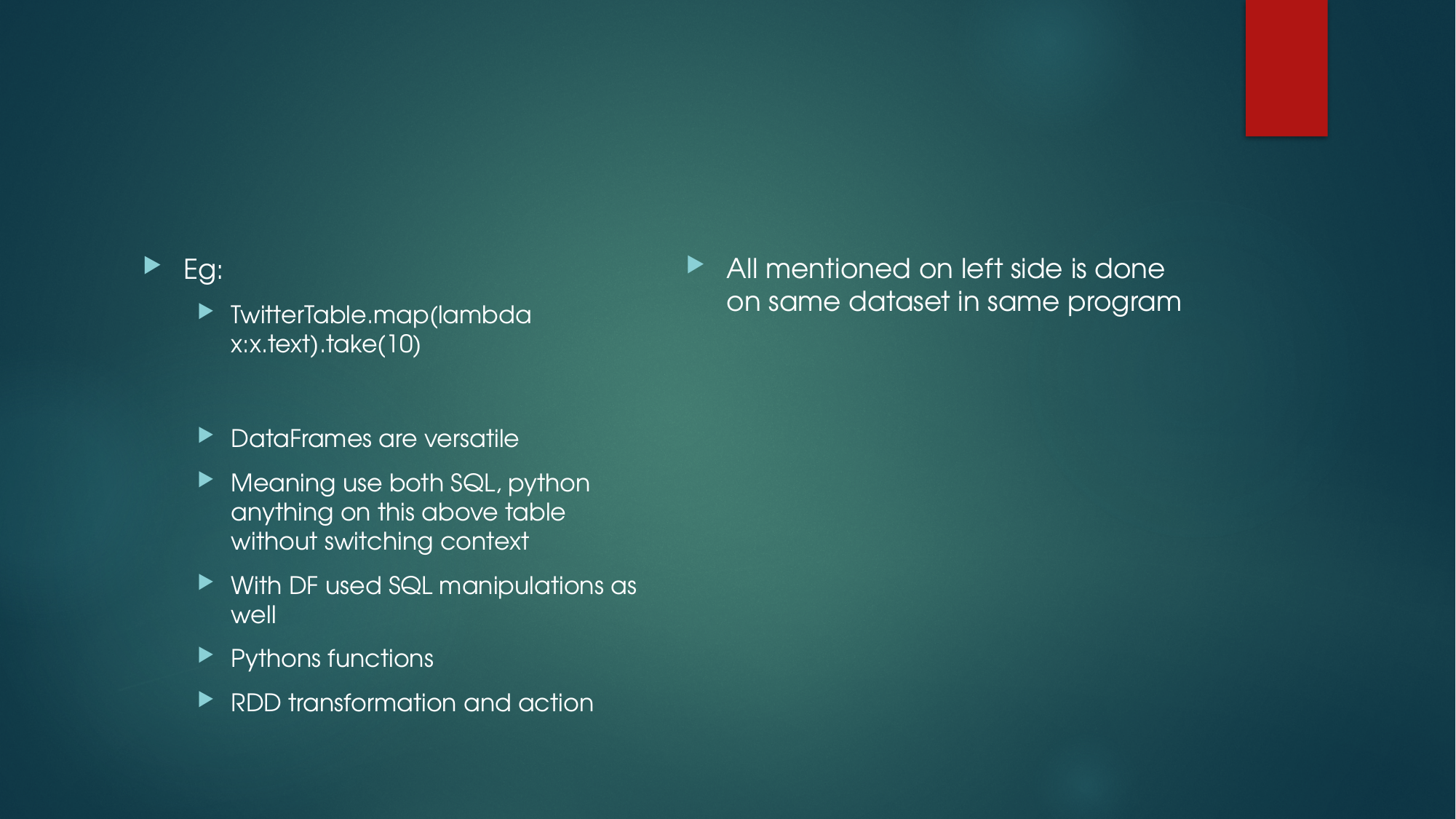

#
All mentioned on left side is done on same dataset in same program

Eg:
TwitterTable.map(lambda x:x.text).take(10)

DataFrames are versatile
Meaning use both SQL, python anything on this above table without switching context
With DF used SQL manipulations as well
Pythons functions
RDD transformation and action